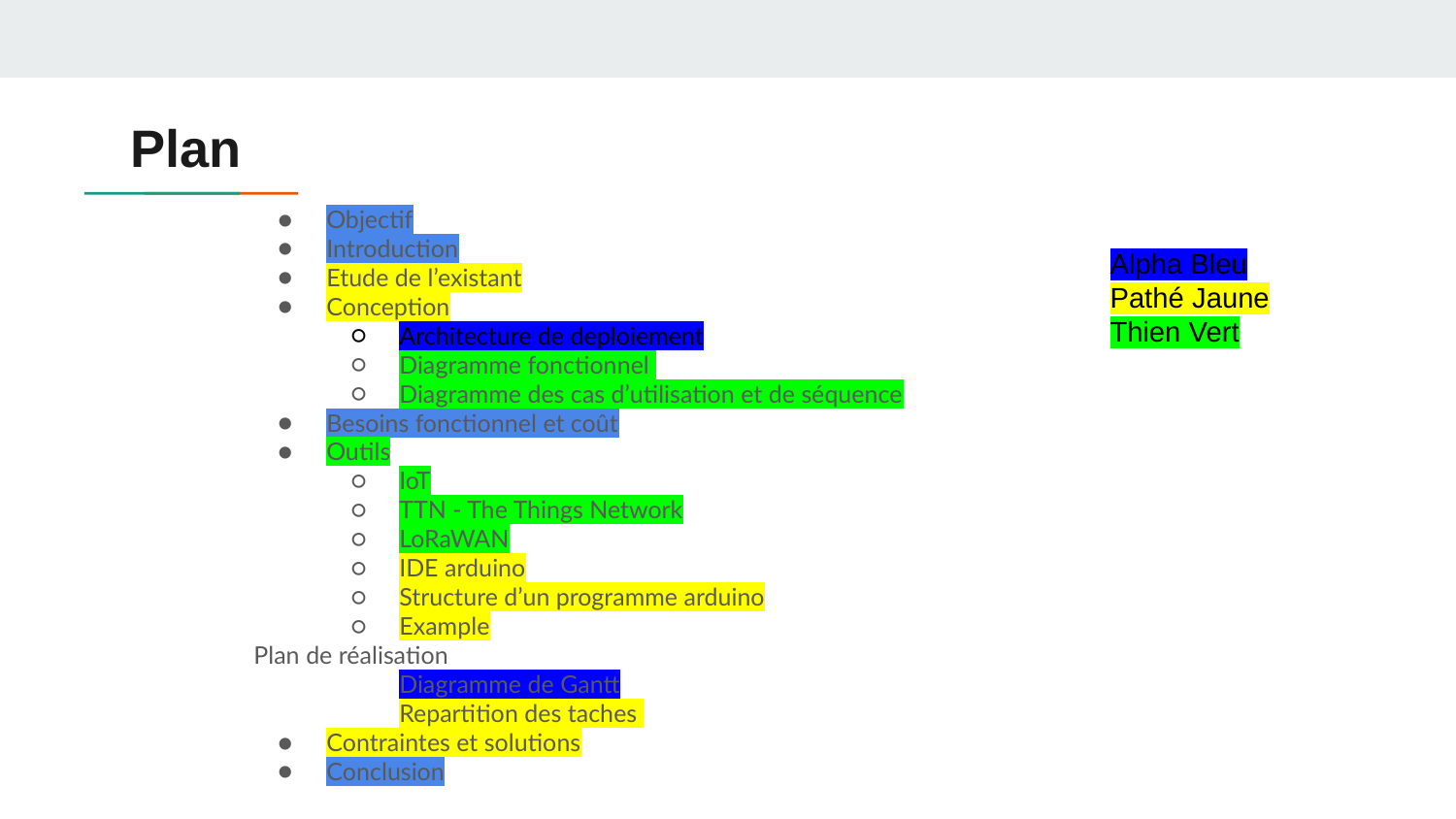

# Plan
Objectif
Introduction
Etude de l’existant
Conception
Architecture de deploiement
Diagramme fonctionnel
Diagramme des cas d’utilisation et de séquence
Besoins fonctionnel et coût
Outils
IoT
TTN - The Things Network
LoRaWAN
IDE arduino
Structure d’un programme arduino
Example
Plan de réalisation
	Diagramme de Gantt
	Repartition des taches
Contraintes et solutions
Conclusion

Alpha Bleu
Pathé Jaune
Thien Vert